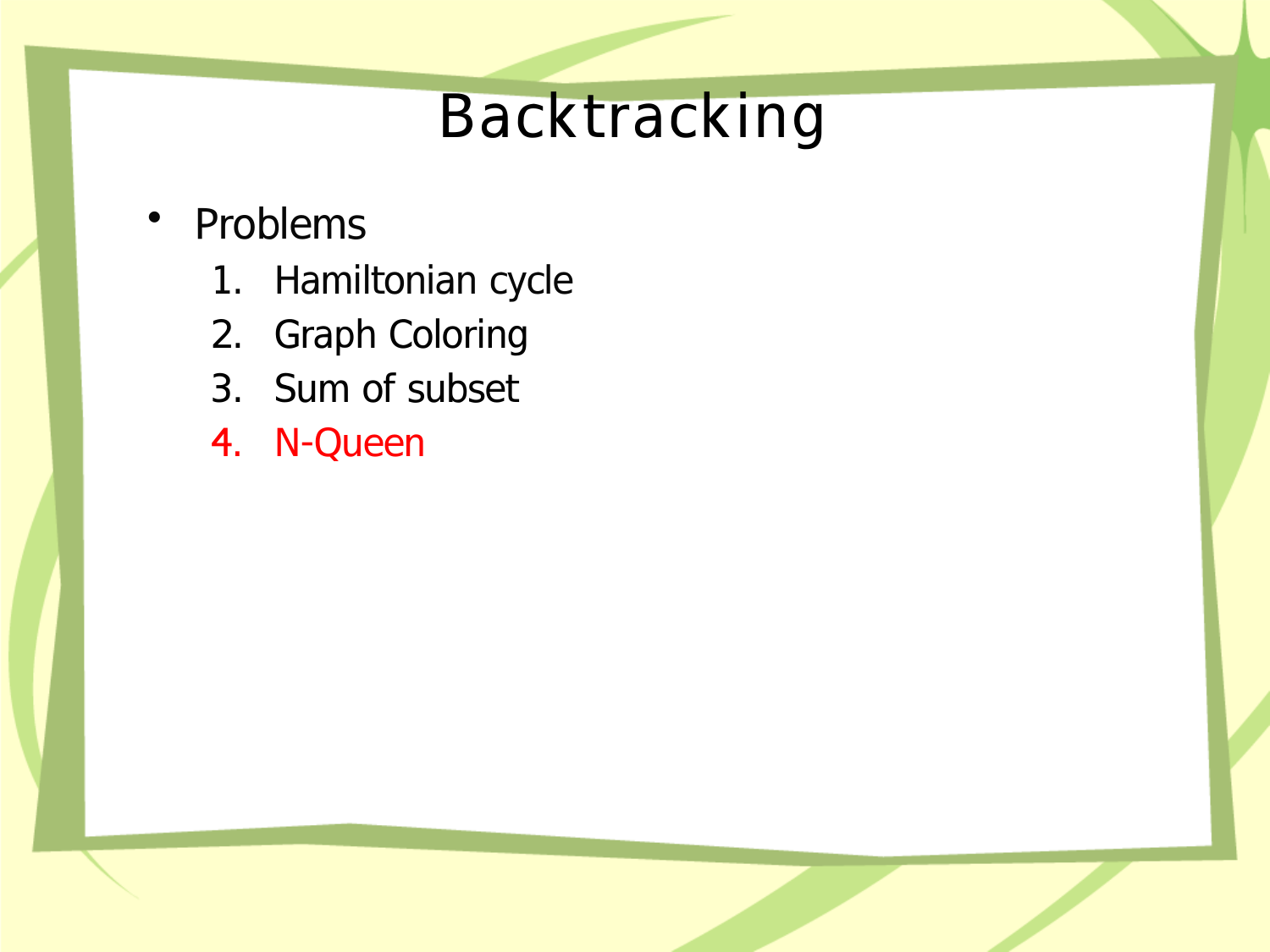

# Backtracking
Problems
Hamiltonian cycle
Graph Coloring
Sum of subset
N-Queen